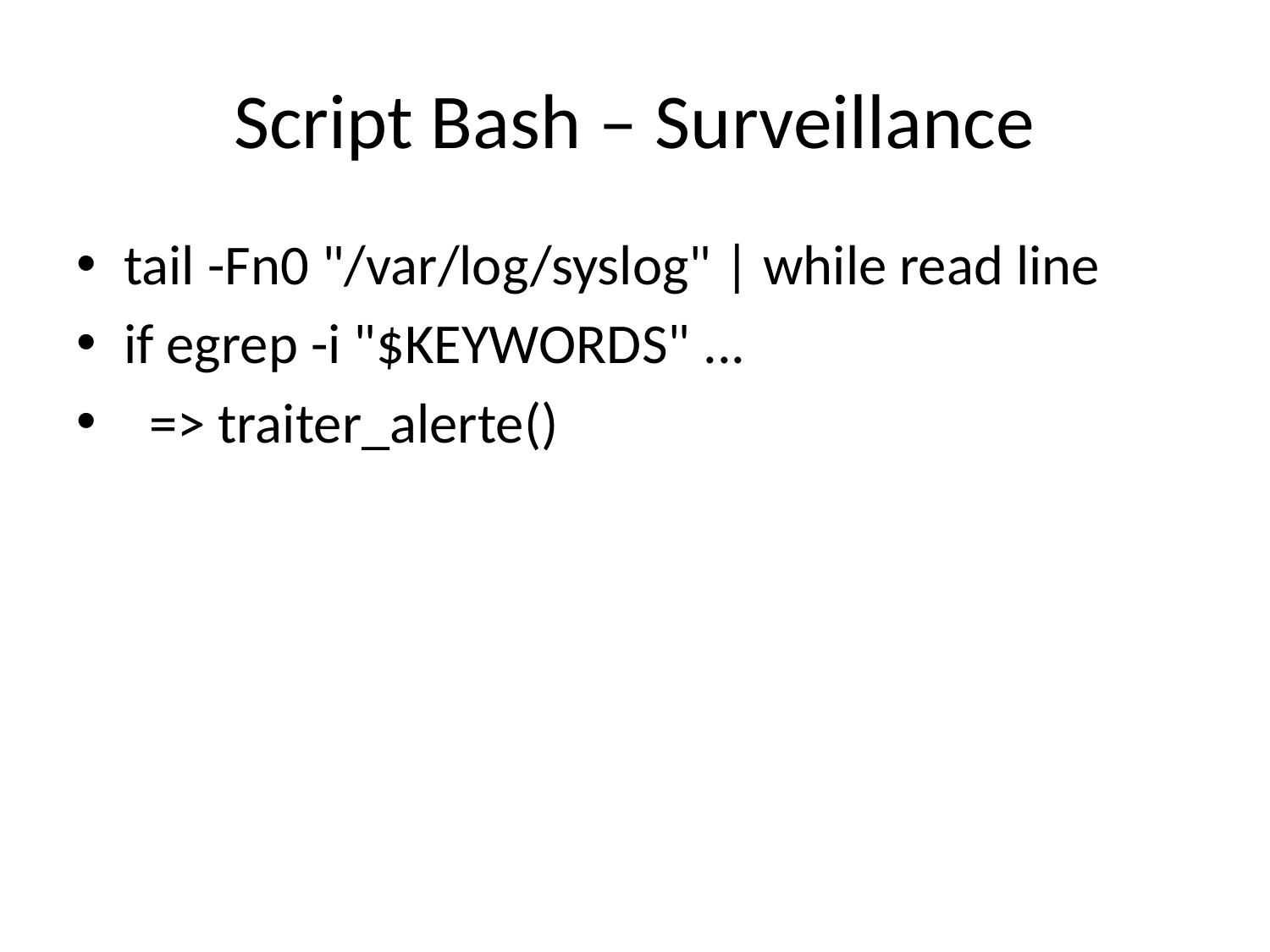

# Script Bash – Surveillance
tail -Fn0 "/var/log/syslog" | while read line
if egrep -i "$KEYWORDS" ...
  => traiter_alerte()